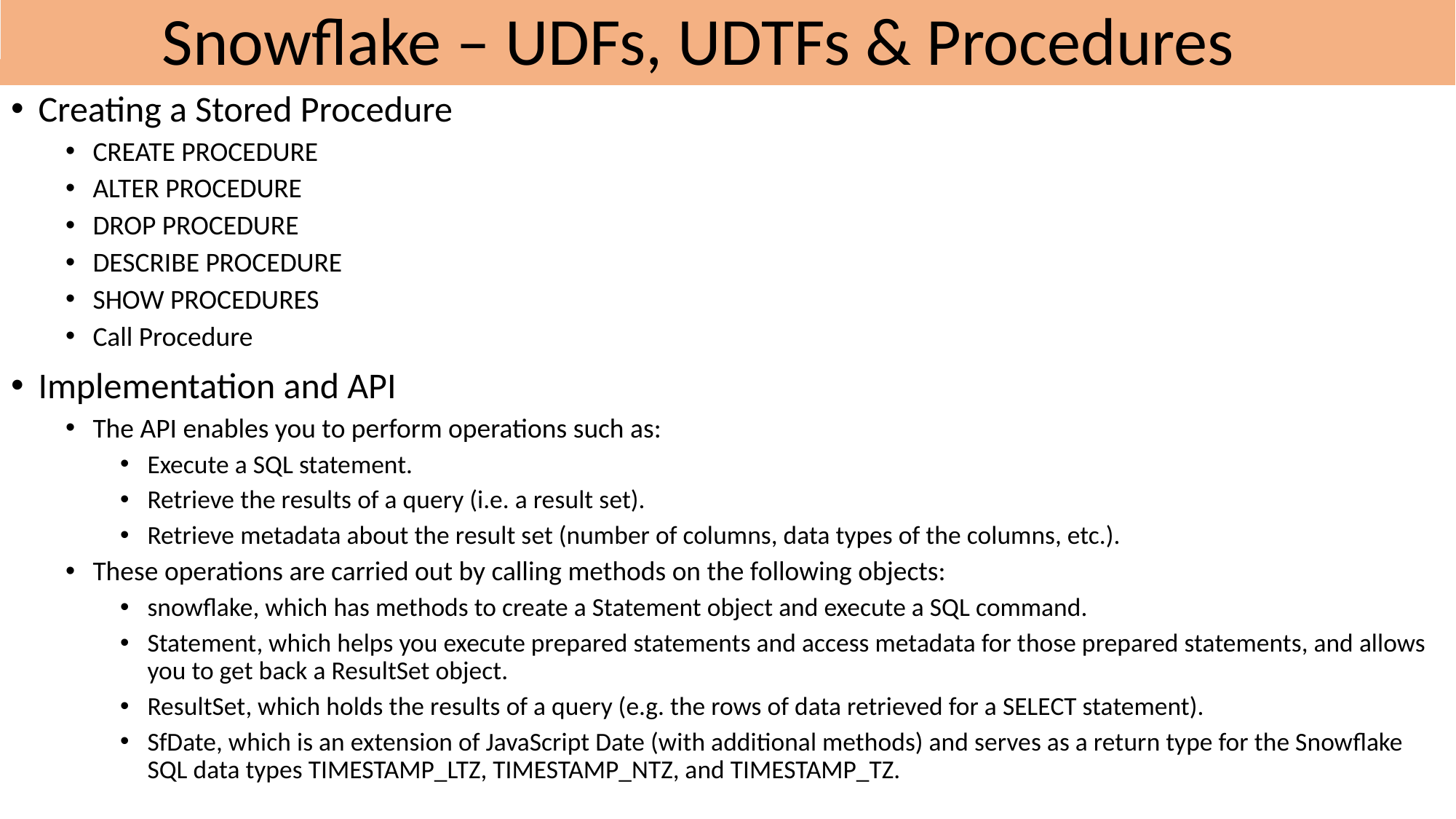

# Snowflake – UDFs, UDTFs & Procedures

Creating a Stored Procedure
CREATE PROCEDURE
ALTER PROCEDURE
DROP PROCEDURE
DESCRIBE PROCEDURE
SHOW PROCEDURES
Call Procedure
Implementation and API
The API enables you to perform operations such as:
Execute a SQL statement.
Retrieve the results of a query (i.e. a result set).
Retrieve metadata about the result set (number of columns, data types of the columns, etc.).
These operations are carried out by calling methods on the following objects:
snowflake, which has methods to create a Statement object and execute a SQL command.
Statement, which helps you execute prepared statements and access metadata for those prepared statements, and allows you to get back a ResultSet object.
ResultSet, which holds the results of a query (e.g. the rows of data retrieved for a SELECT statement).
SfDate, which is an extension of JavaScript Date (with additional methods) and serves as a return type for the Snowflake SQL data types TIMESTAMP_LTZ, TIMESTAMP_NTZ, and TIMESTAMP_TZ.